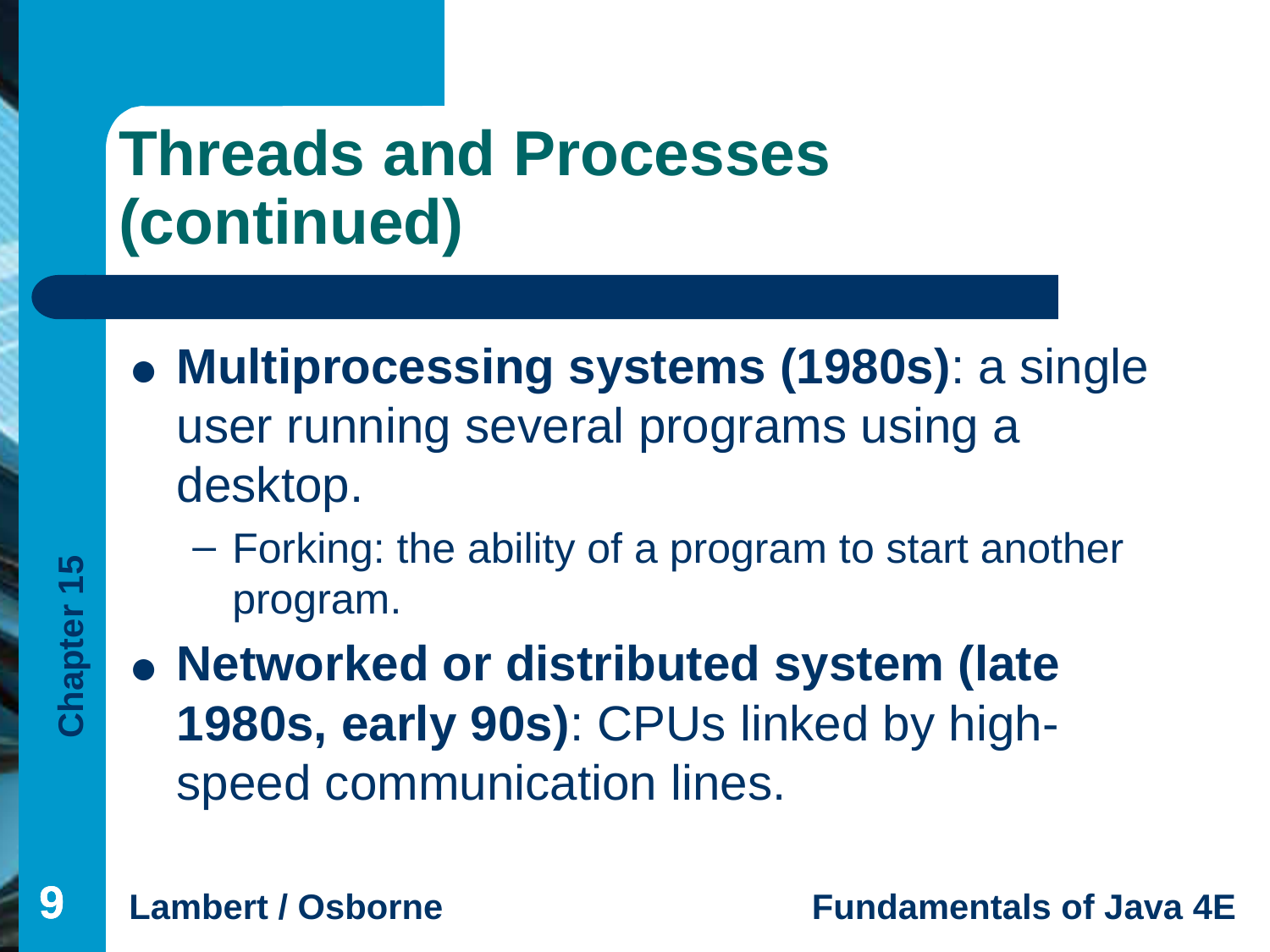

# Threads and Processes (continued)
Multiprocessing systems (1980s): a single user running several programs using a desktop.
Forking: the ability of a program to start another program.
Networked or distributed system (late 1980s, early 90s): CPUs linked by high-speed communication lines.
9
9
9